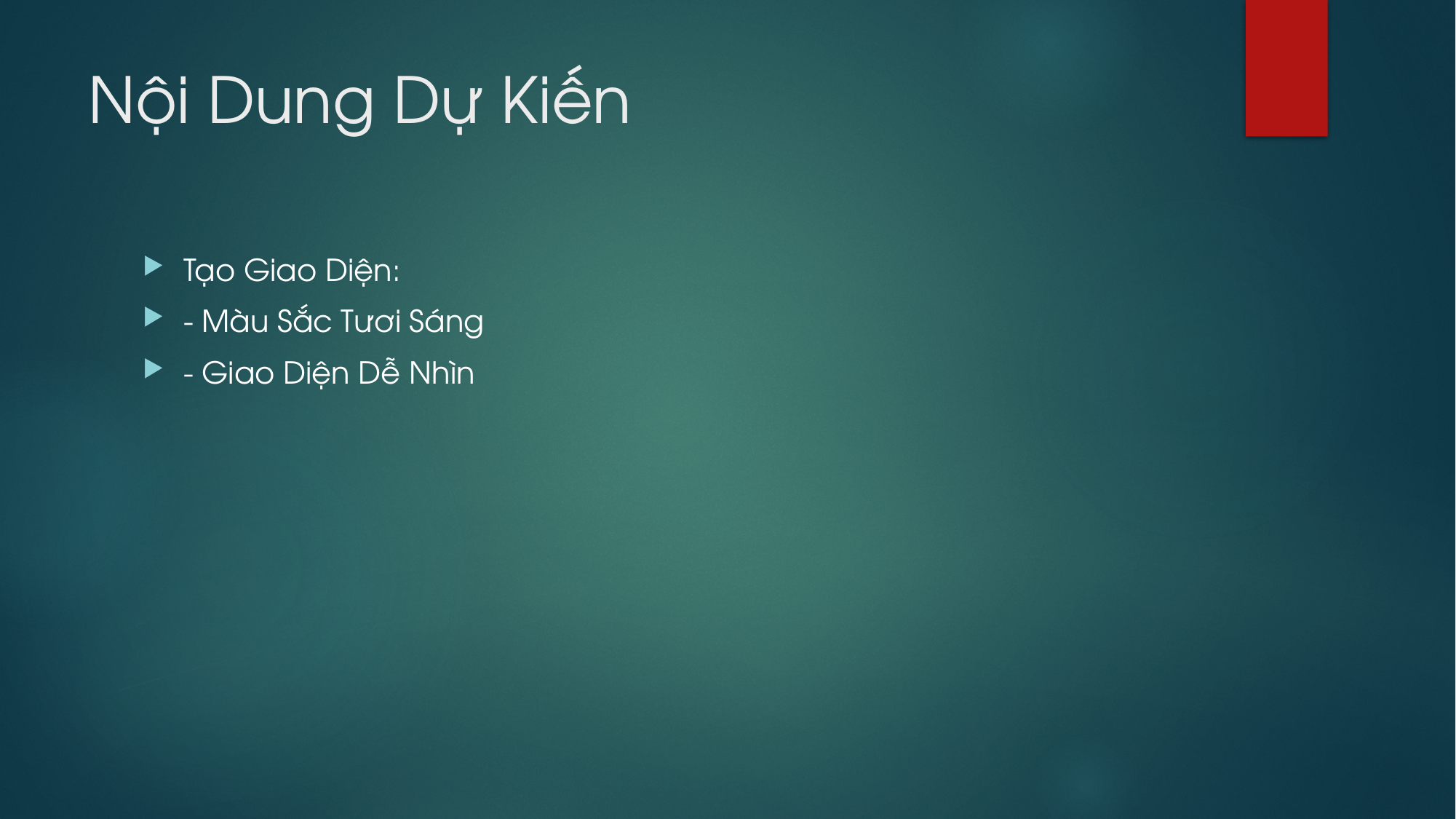

# Nội Dung Dự Kiến
Tạo Giao Diện:
- Màu Sắc Tươi Sáng
- Giao Diện Dễ Nhìn